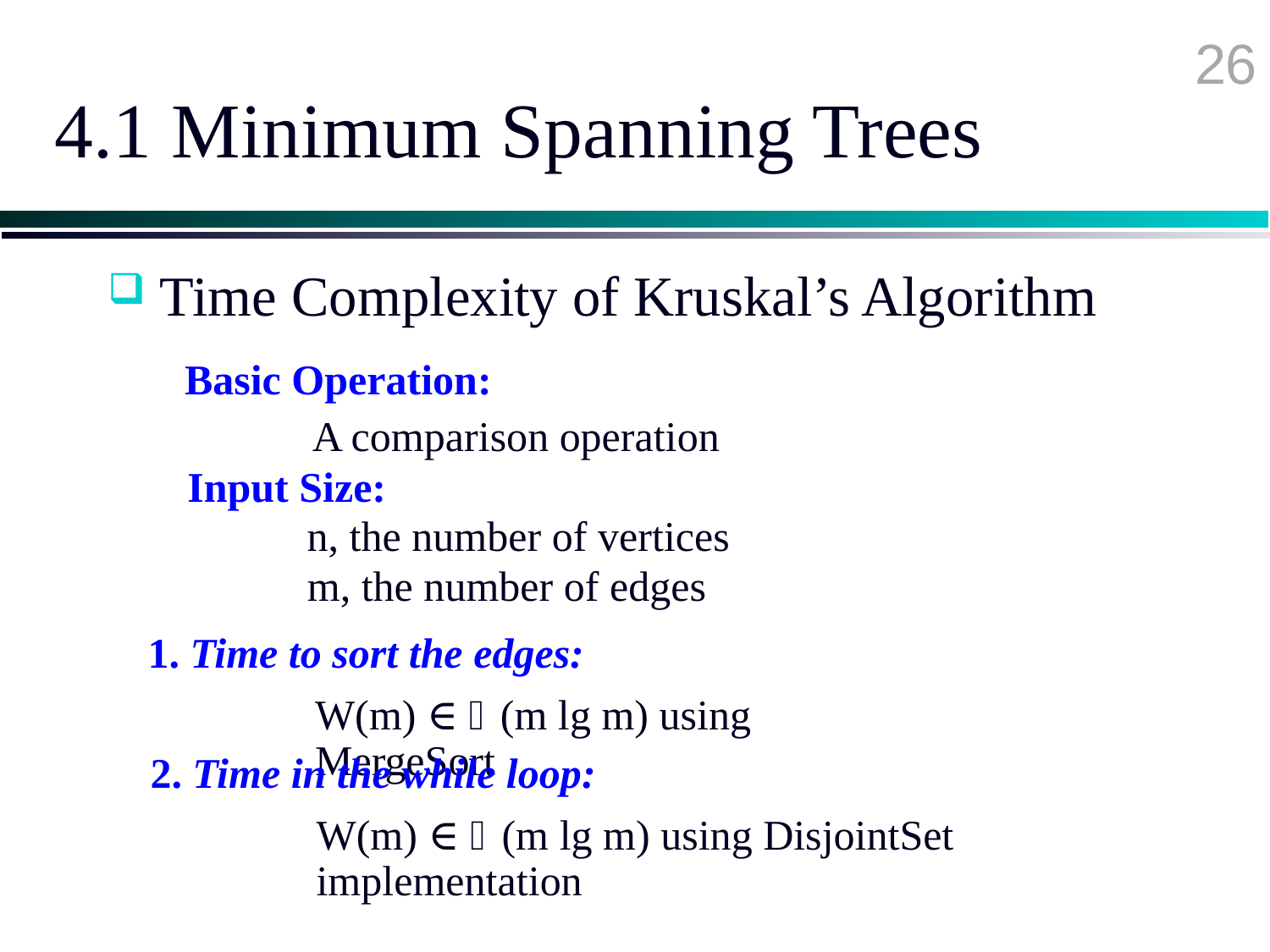

26
# 4.1 Minimum Spanning Trees
 Time Complexity of Kruskal’s Algorithm
Basic Operation:
A comparison operation
Input Size:
n, the number of vertices
m, the number of edges
1. Time to sort the edges:
W(m) ∈ Θ(m lg m) using MergeSort
2. Time in the while loop:
W(m) ∈ Θ(m lg m) using DisjointSet implementation